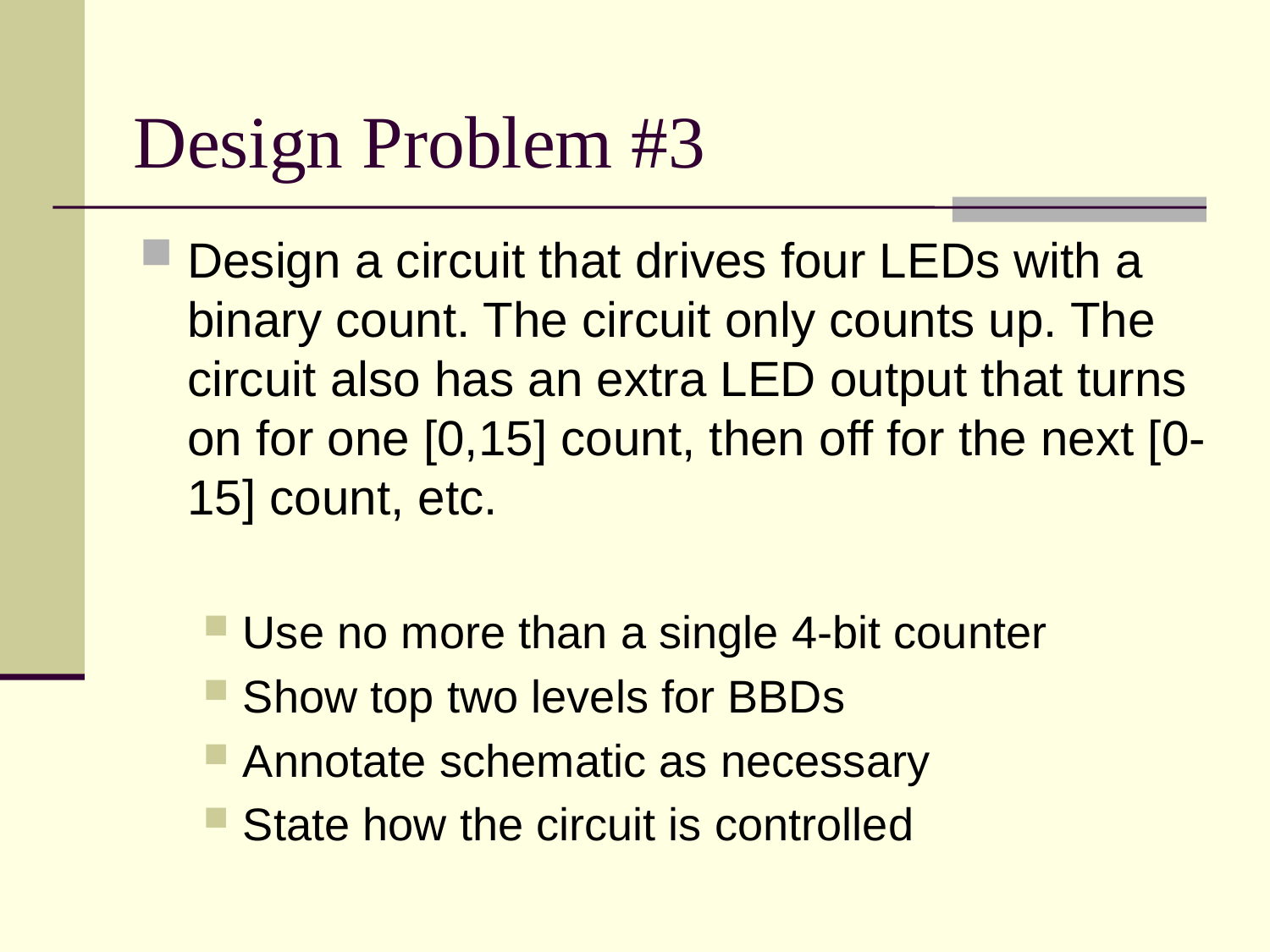

# Design Problem #3
Design a circuit that drives four LEDs with a binary count. The circuit only counts up. The circuit also has an extra LED output that turns on for one [0,15] count, then off for the next [0-15] count, etc.

Use no more than a single 4-bit counter
Show top two levels for BBDs
Annotate schematic as necessary
State how the circuit is controlled